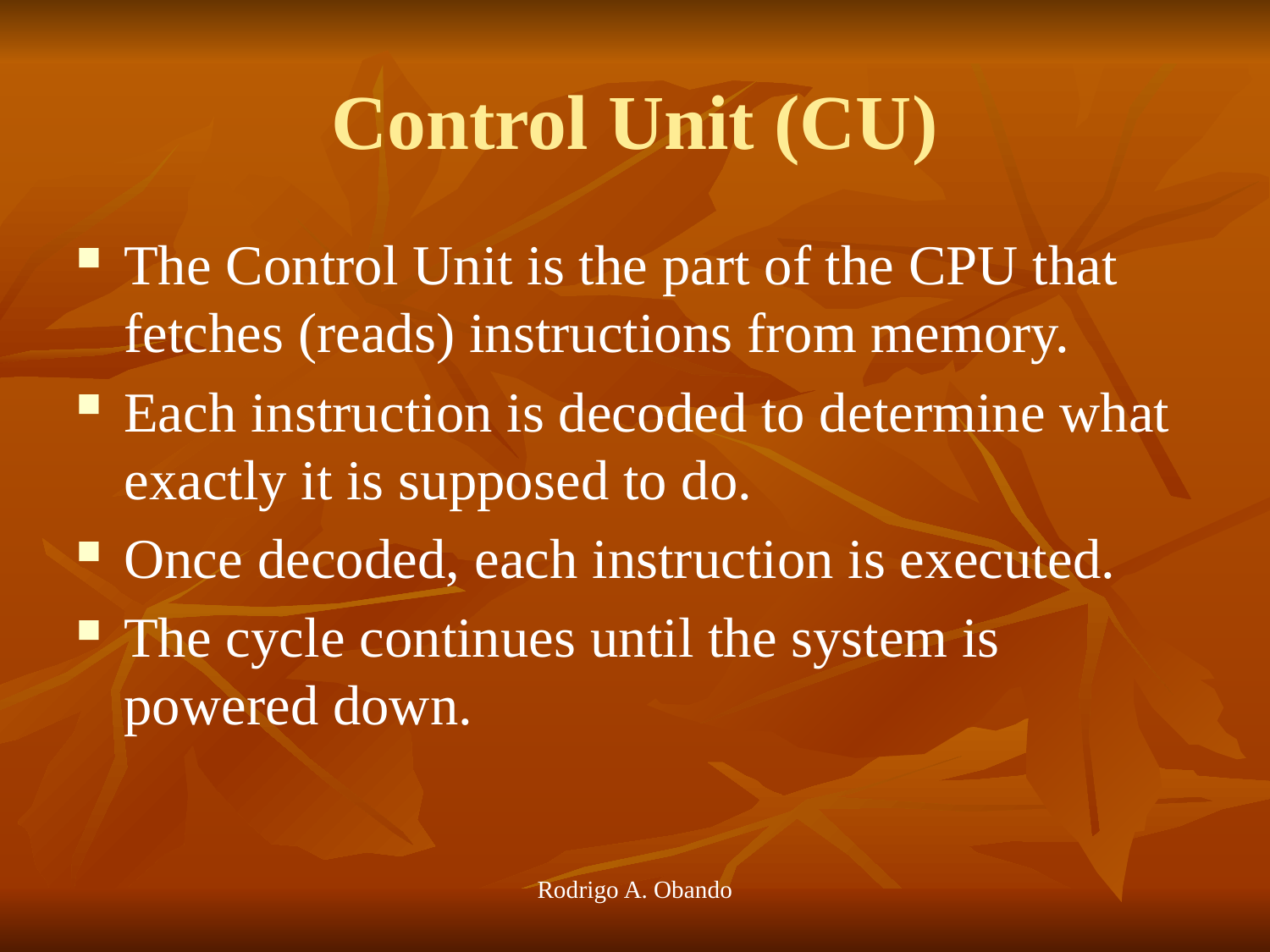

# Control Unit (CU)
The Control Unit is the part of the CPU that fetches (reads) instructions from memory.
Each instruction is decoded to determine what exactly it is supposed to do.
Once decoded, each instruction is executed.
The cycle continues until the system is powered down.
Rodrigo A. Obando